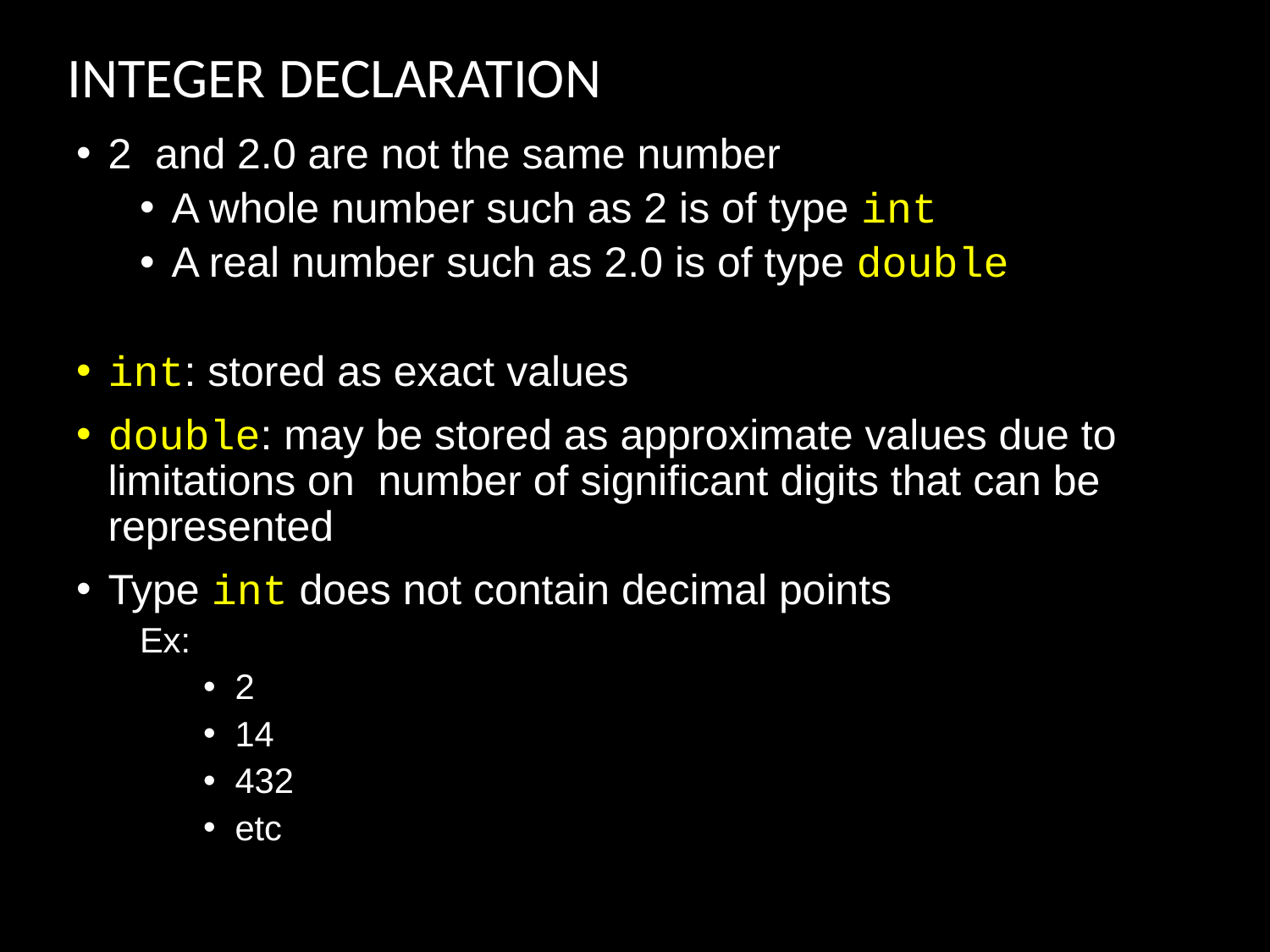

# INTEGER DECLARATION
2  and 2.0 are not the same number
A whole number such as 2 is of type int
A real number such as 2.0 is of type double
int: stored as exact values
double: may be stored as approximate values due to limitations on  number of significant digits that can be represented
Type int does not contain decimal points
Ex:
2
14
432
etc